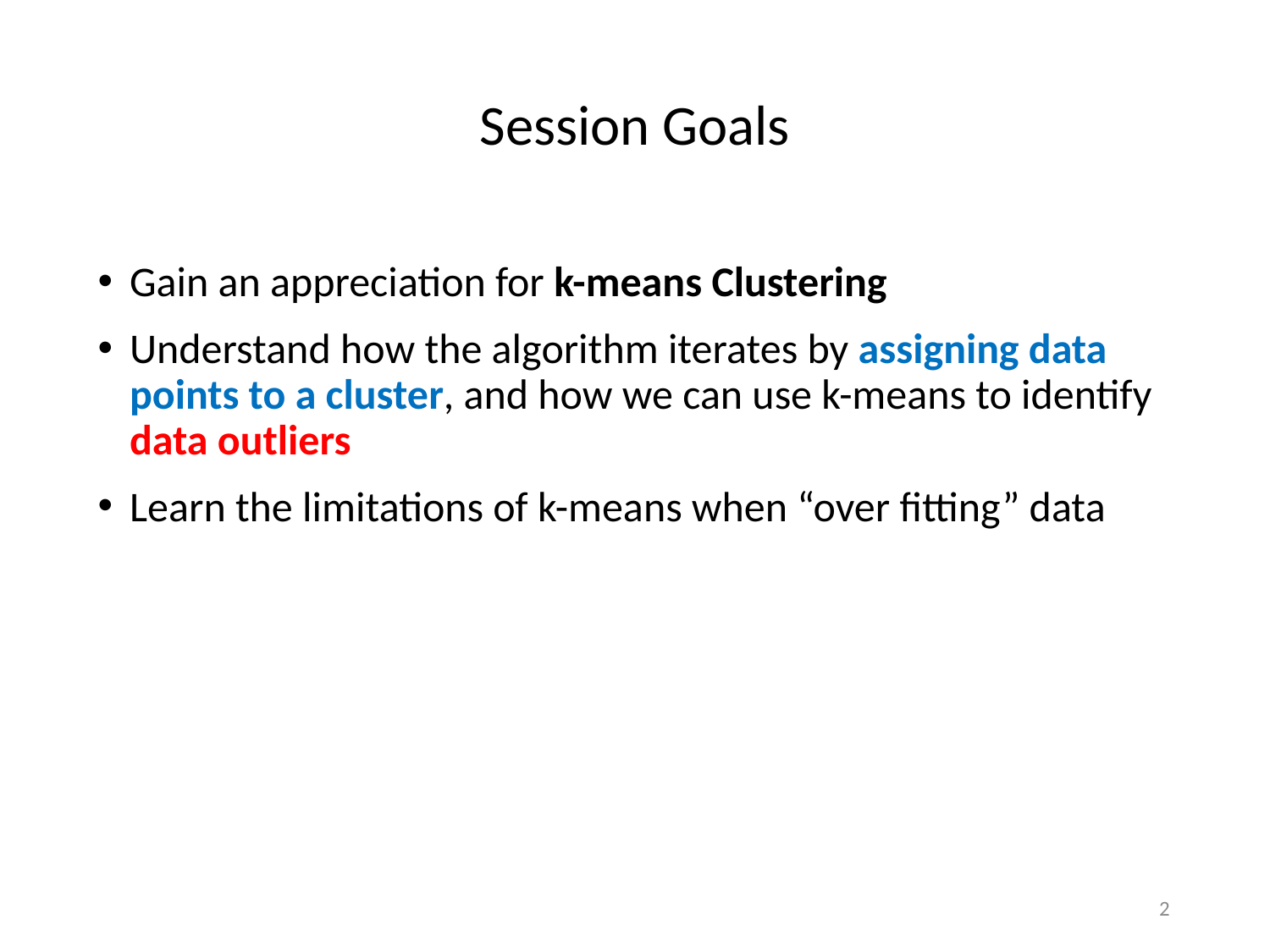

# Session Goals
Gain an appreciation for k-means Clustering
Understand how the algorithm iterates by assigning data points to a cluster, and how we can use k-means to identify data outliers
Learn the limitations of k-means when “over fitting” data
2